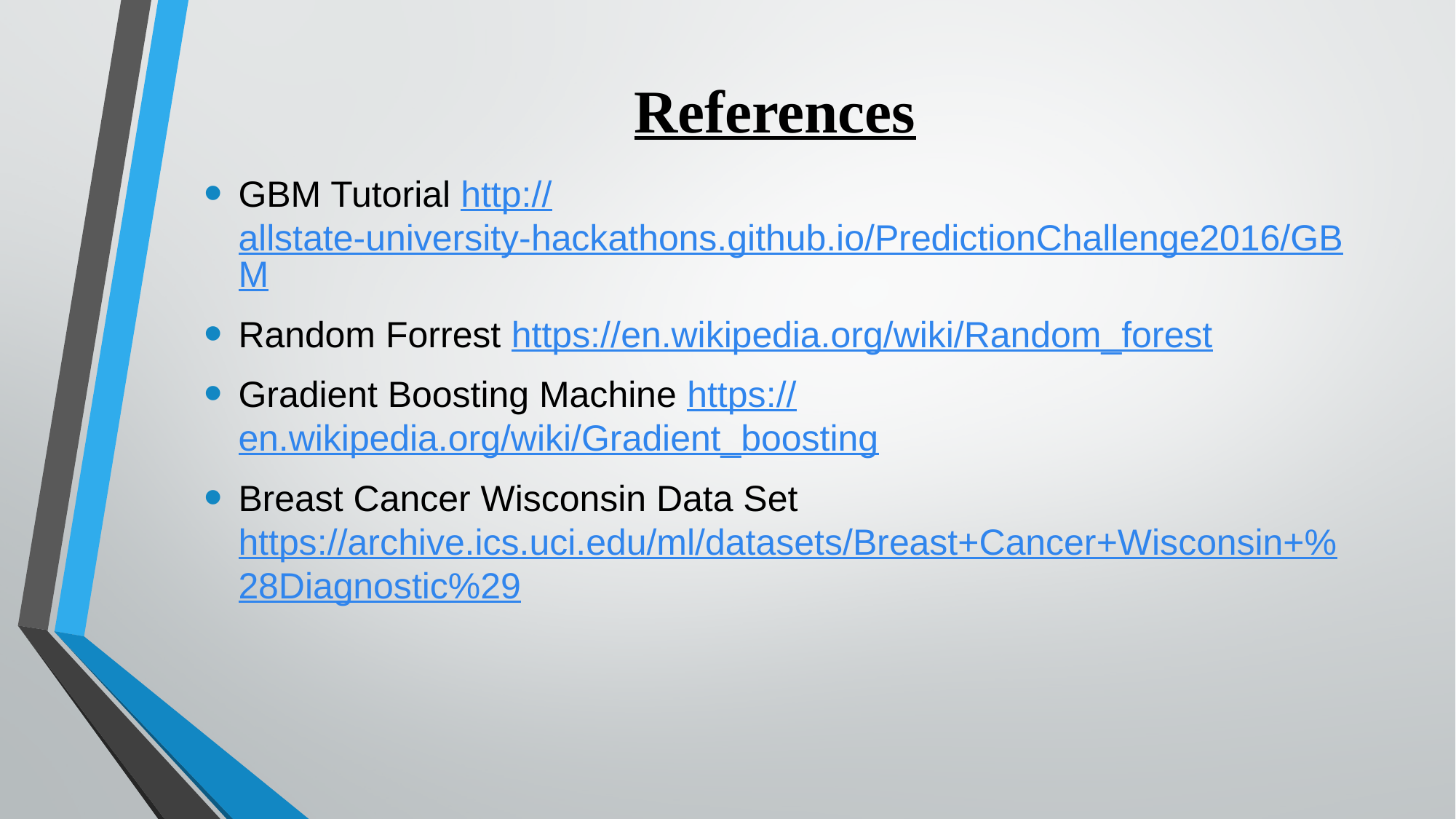

# References
GBM Tutorial http://allstate-university-hackathons.github.io/PredictionChallenge2016/GBM
Random Forrest https://en.wikipedia.org/wiki/Random_forest
Gradient Boosting Machine https://en.wikipedia.org/wiki/Gradient_boosting
Breast Cancer Wisconsin Data Set https://archive.ics.uci.edu/ml/datasets/Breast+Cancer+Wisconsin+%28Diagnostic%29